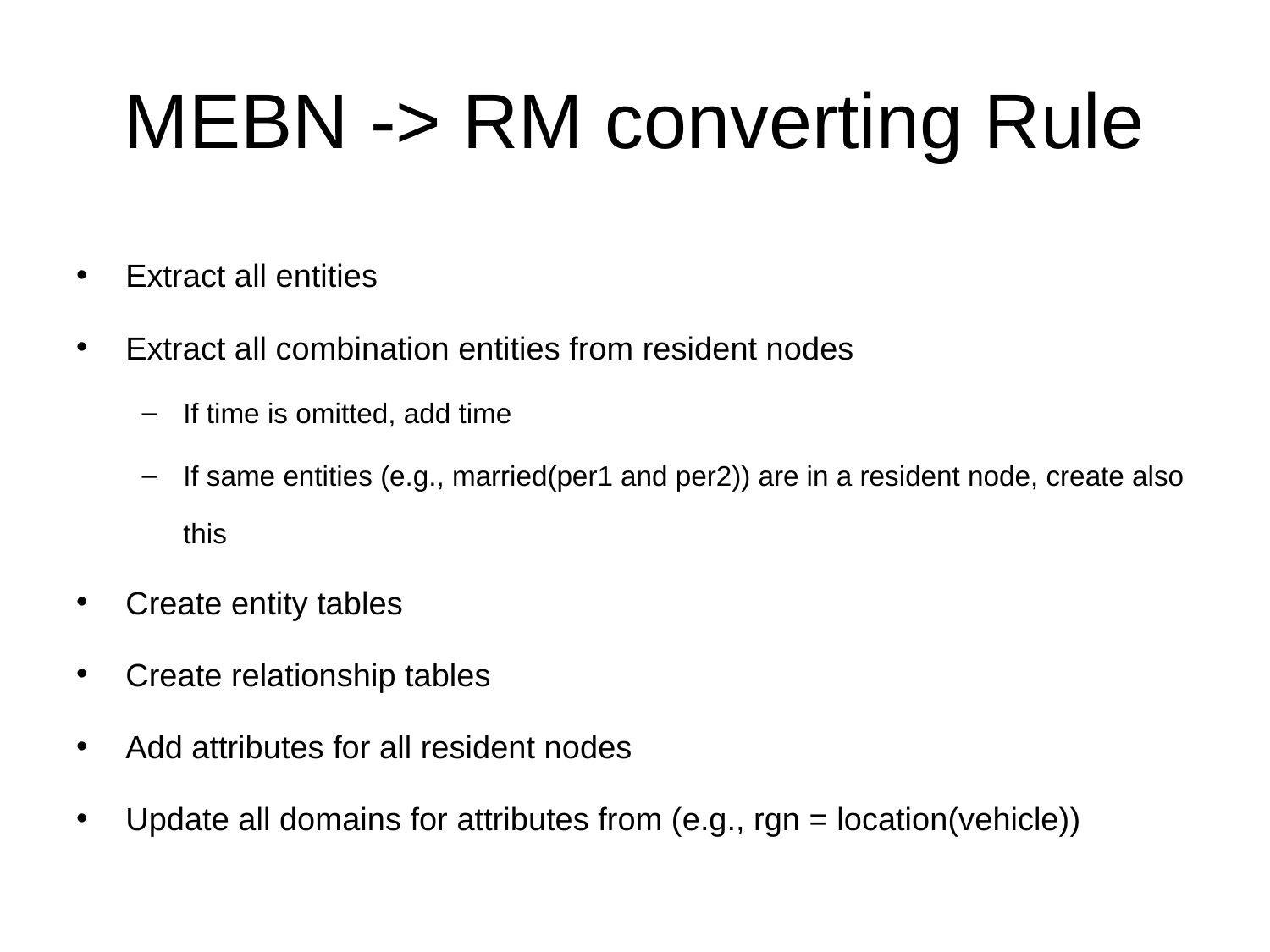

# MEBN -> RM converting Rule
Extract all entities
Extract all combination entities from resident nodes
If time is omitted, add time
If same entities (e.g., married(per1 and per2)) are in a resident node, create also this
Create entity tables
Create relationship tables
Add attributes for all resident nodes
Update all domains for attributes from (e.g., rgn = location(vehicle))